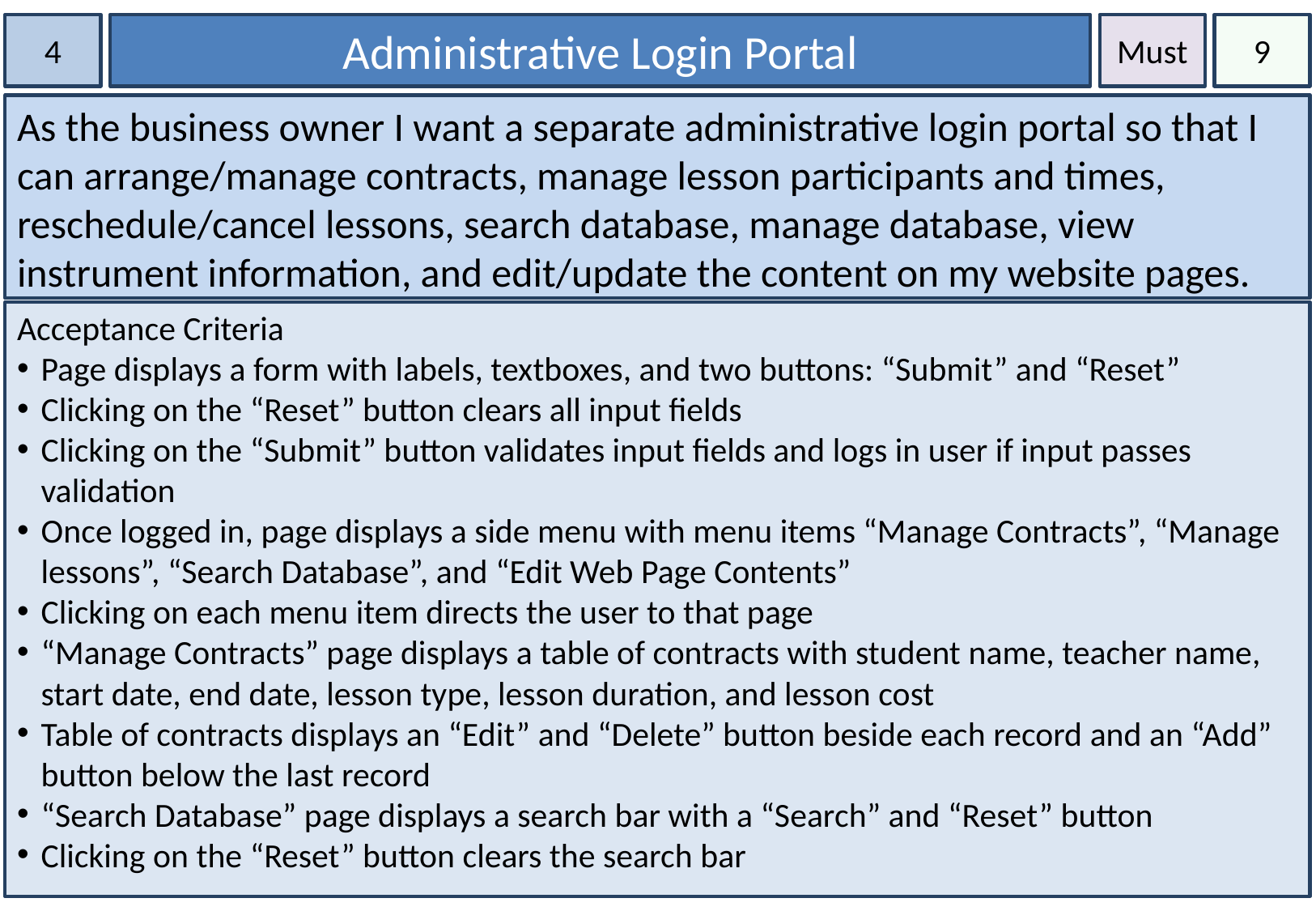

4
Administrative Login Portal
Must
9
As the business owner I want a separate administrative login portal so that I can arrange/manage contracts, manage lesson participants and times, reschedule/cancel lessons, search database, manage database, view instrument information, and edit/update the content on my website pages.
Acceptance Criteria
Page displays a form with labels, textboxes, and two buttons: “Submit” and “Reset”
Clicking on the “Reset” button clears all input fields
Clicking on the “Submit” button validates input fields and logs in user if input passes validation
Once logged in, page displays a side menu with menu items “Manage Contracts”, “Manage lessons”, “Search Database”, and “Edit Web Page Contents”
Clicking on each menu item directs the user to that page
“Manage Contracts” page displays a table of contracts with student name, teacher name, start date, end date, lesson type, lesson duration, and lesson cost
Table of contracts displays an “Edit” and “Delete” button beside each record and an “Add” button below the last record
“Search Database” page displays a search bar with a “Search” and “Reset” button
Clicking on the “Reset” button clears the search bar